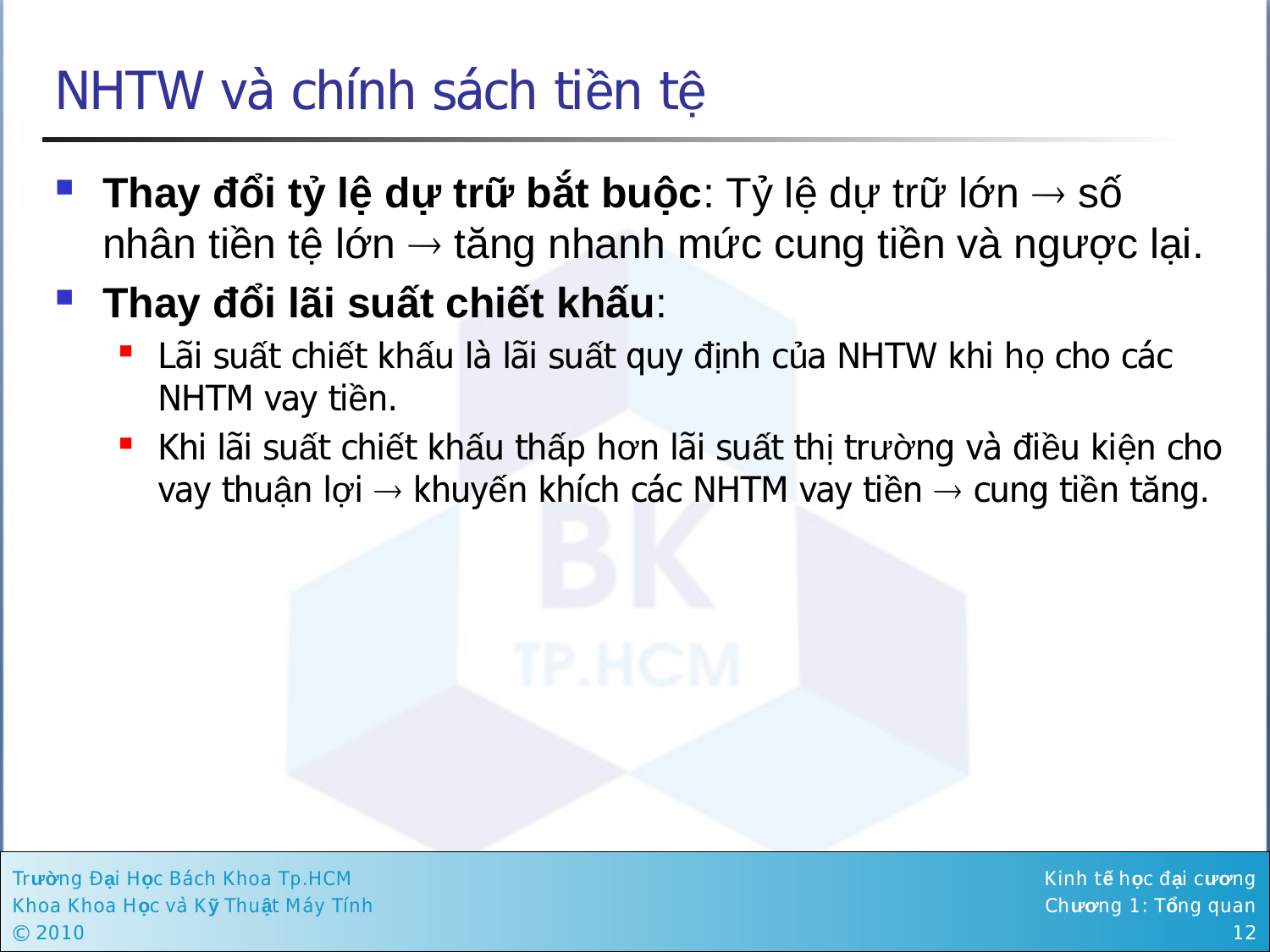

# NHTW và chính sách tiền tệ
Thay đổi tỷ lệ dự trữ bắt buộc: Tỷ lệ dự trữ lớn → số nhân tiền tệ lớn → tăng nhanh mức cung tiền và ngược lại.
Thay đổi lãi suất chiết khấu:
Lãi suất chiết khấu là lãi suất quy định của NHTW khi họ cho các NHTM vay tiền.
Khi lãi suất chiết khấu thấp hơn lãi suất thị trường và điều kiện cho vay thuận lợi → khuyến khích các NHTM vay tiền → cung tiền tăng.